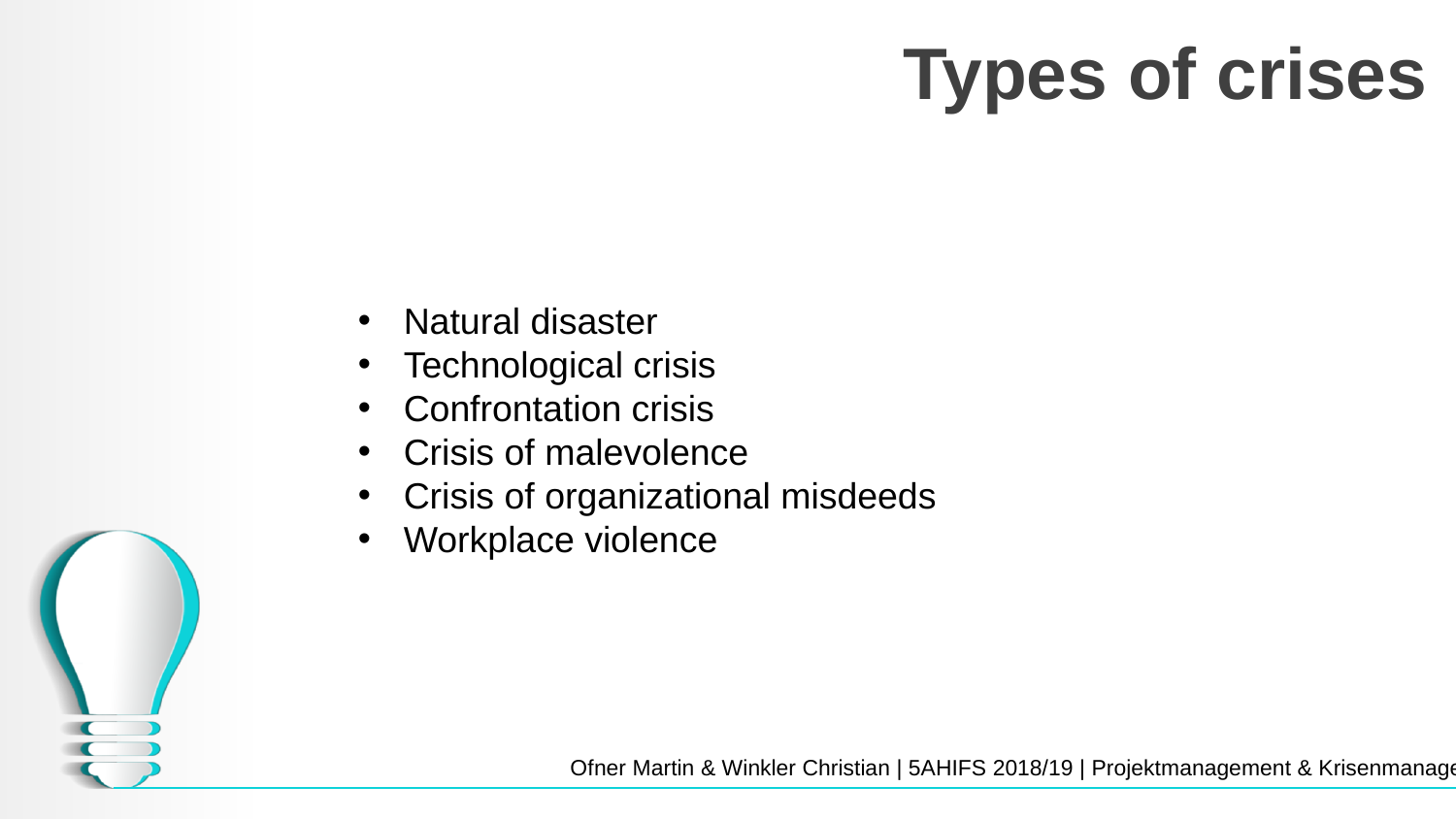

# Types of crises
Natural disaster
Technological crisis
Confrontation crisis
Crisis of malevolence
Crisis of organizational misdeeds
Workplace violence